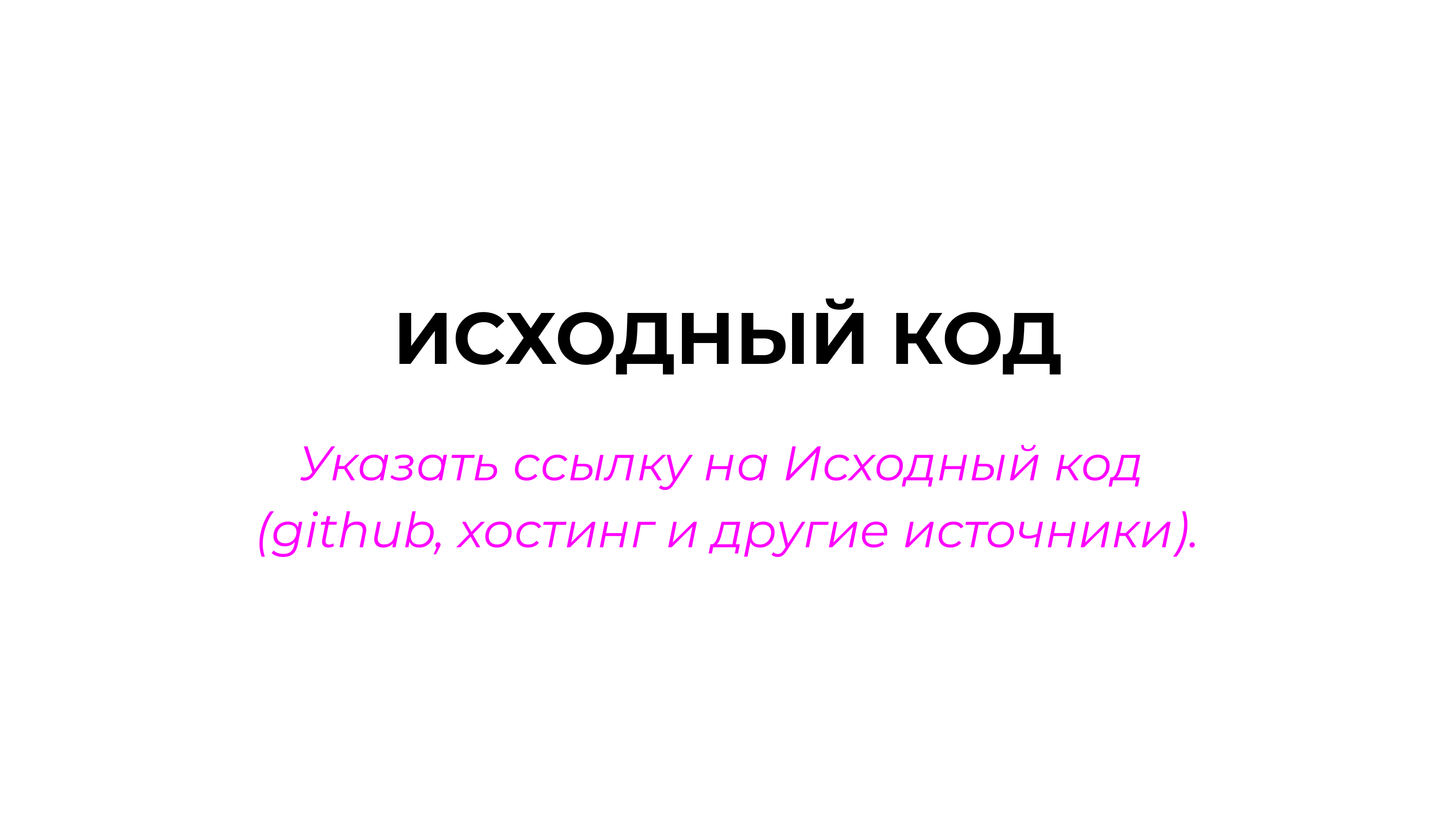

# ИСХОДНЫЙ КОД
Указать ссылку на Исходный код
(github, хостинг и другие источники).